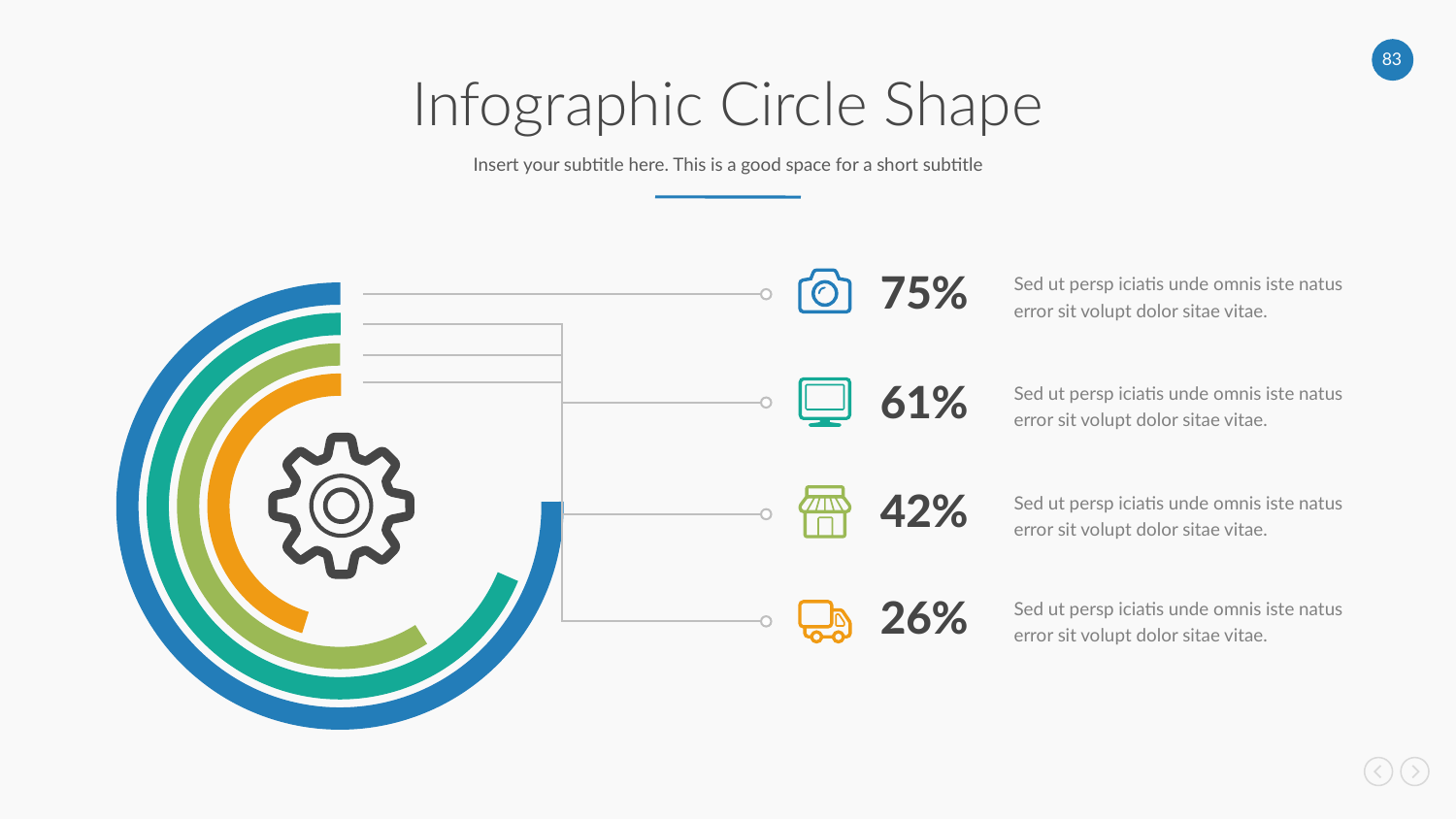

Infographic Circle Shape
Insert your subtitle here. This is a good space for a short subtitle
75%

Sed ut persp iciatis unde omnis iste natus error sit volupt dolor sitae vitae.

61%

Sed ut persp iciatis unde omnis iste natus error sit volupt dolor sitae vitae.

42%

Sed ut persp iciatis unde omnis iste natus error sit volupt dolor sitae vitae.
26%
Sed ut persp iciatis unde omnis iste natus error sit volupt dolor sitae vitae.